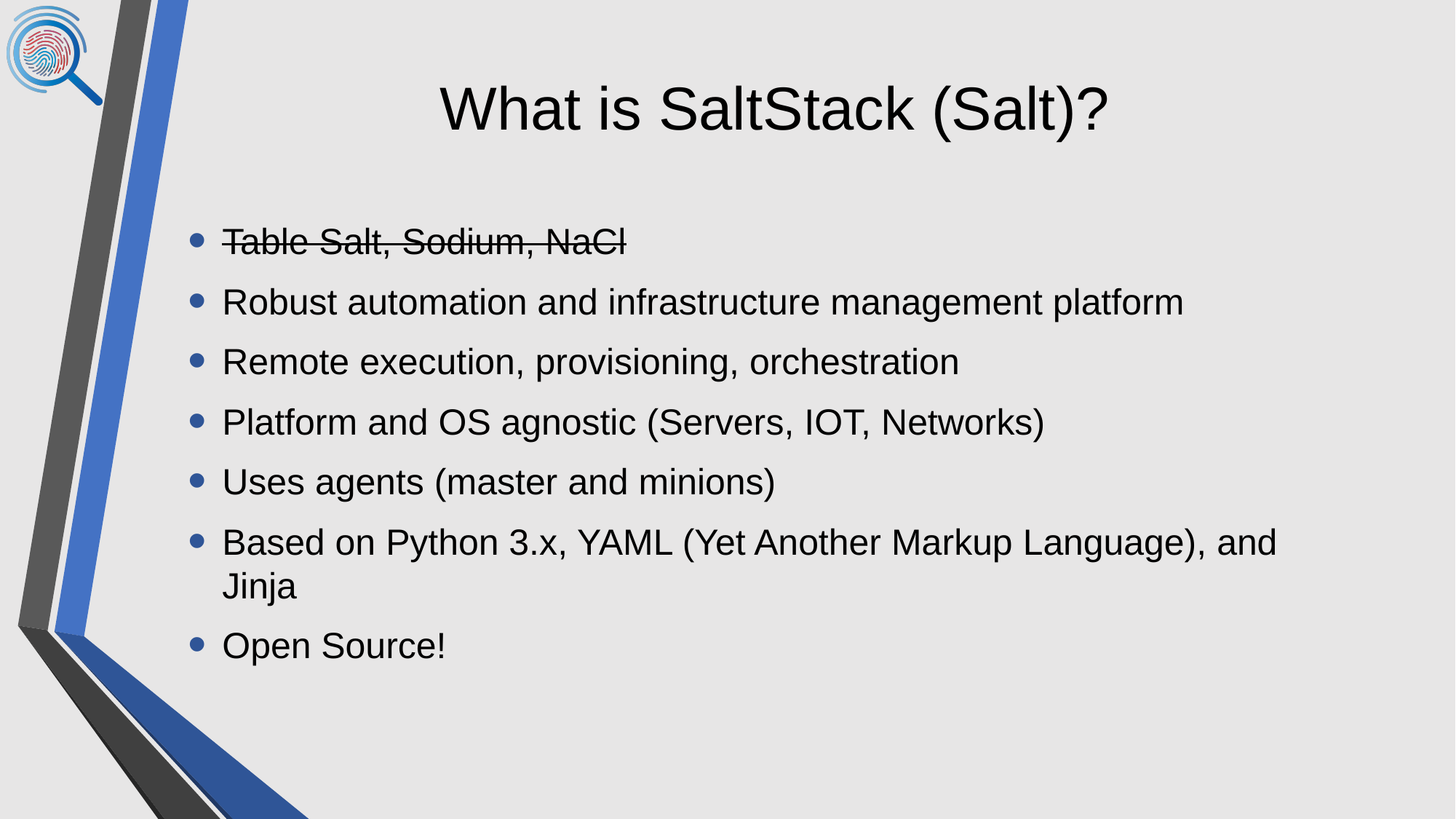

# What is SaltStack (Salt)?
Table Salt, Sodium, NaCl
Robust automation and infrastructure management platform
Remote execution, provisioning, orchestration
Platform and OS agnostic (Servers, IOT, Networks)
Uses agents (master and minions)
Based on Python 3.x, YAML (Yet Another Markup Language), and Jinja
Open Source!